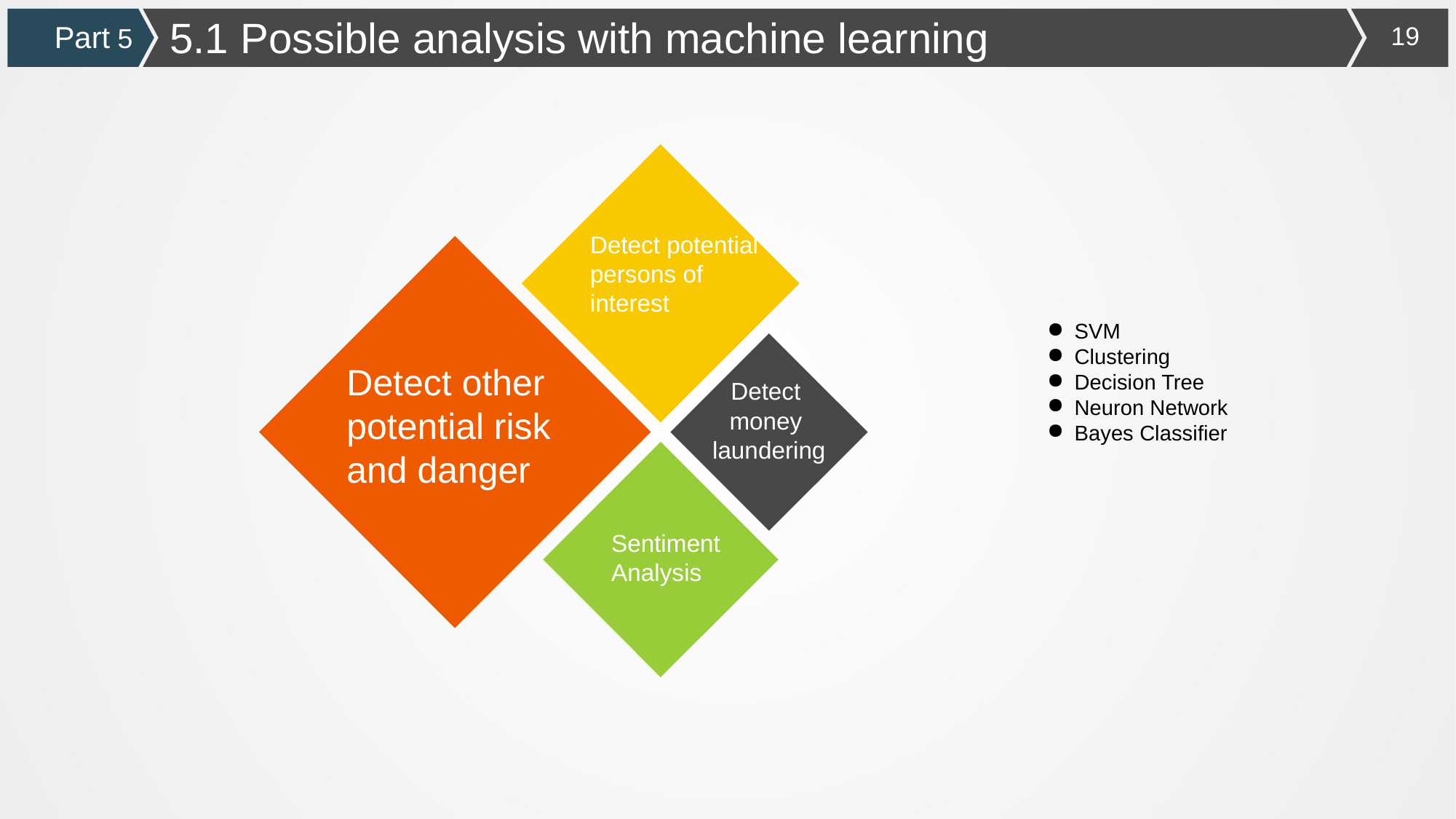

5.1 Possible analysis with machine learning
Part 5

Detect potential persons of interest

SVM
Clustering
Decision Tree
Neuron Network
Bayes Classifier

Detect other potential risk and danger

Detect
money
laundering

Sentiment Analysis